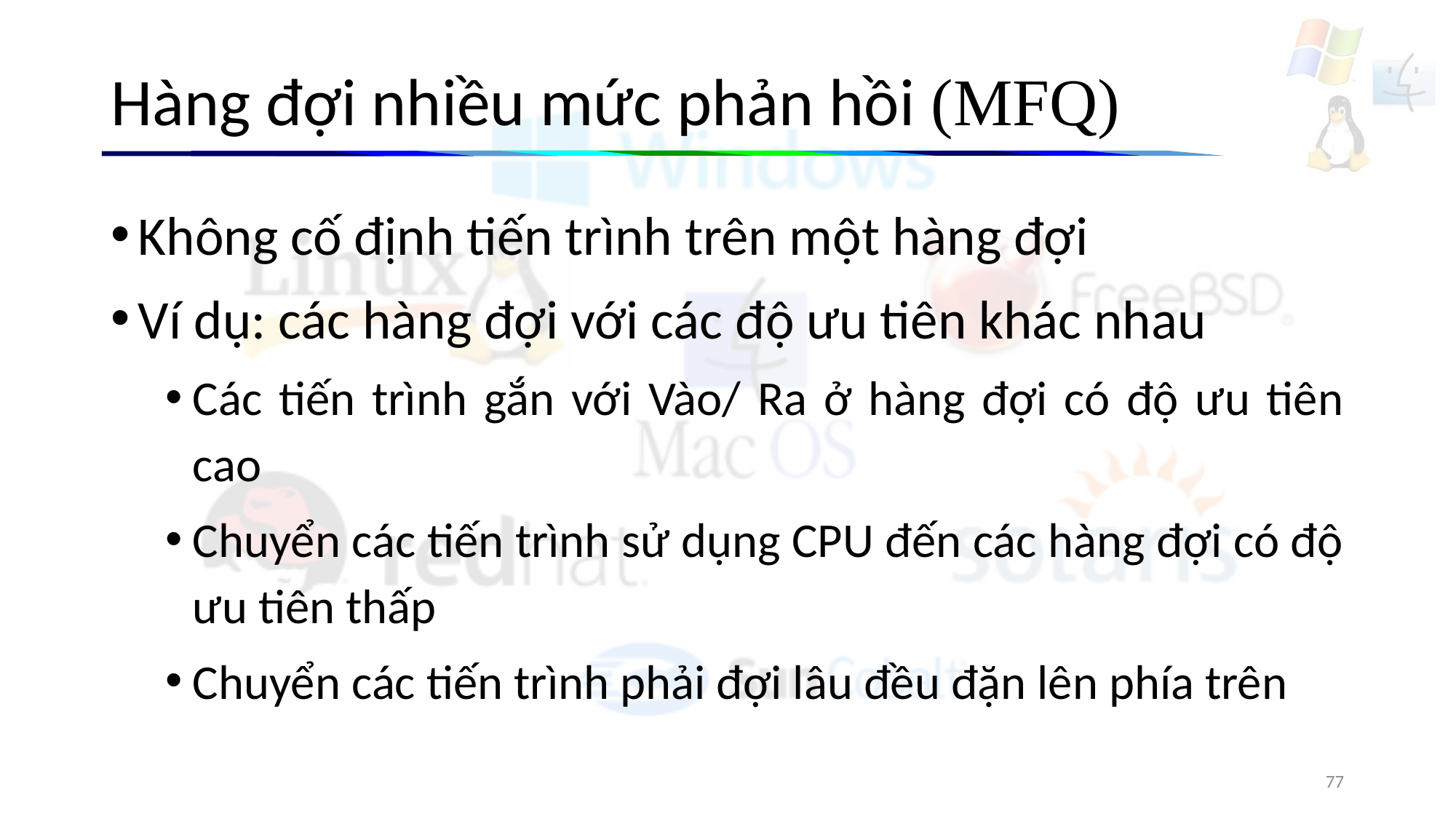

# Hàng đợi nhiều mức phản hồi (MFQ)
Không cố định tiến trình trên một hàng đợi
Ví dụ: các hàng đợi với các độ ưu tiên khác nhau
Các tiến trình gắn với Vào/ Ra ở hàng đợi có độ ưu tiên cao
Chuyển các tiến trình sử dụng CPU đến các hàng đợi có độ ưu tiên thấp
Chuyển các tiến trình phải đợi lâu đều đặn lên phía trên
77